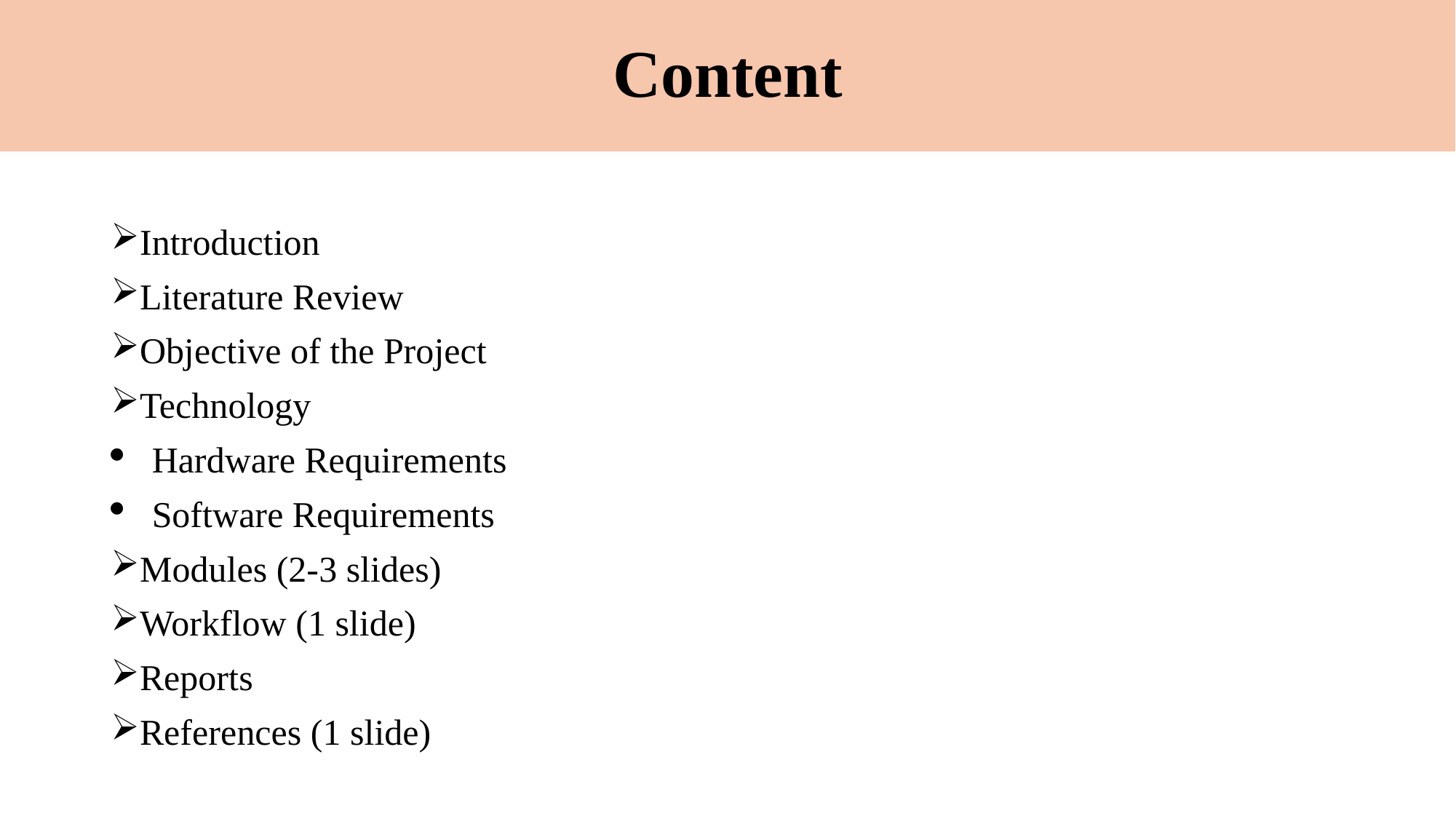

# Content
Introduction
Literature Review
Objective of the Project
Technology
Hardware Requirements
Software Requirements
Modules (2-3 slides)
Workflow (1 slide)
Reports
References (1 slide)